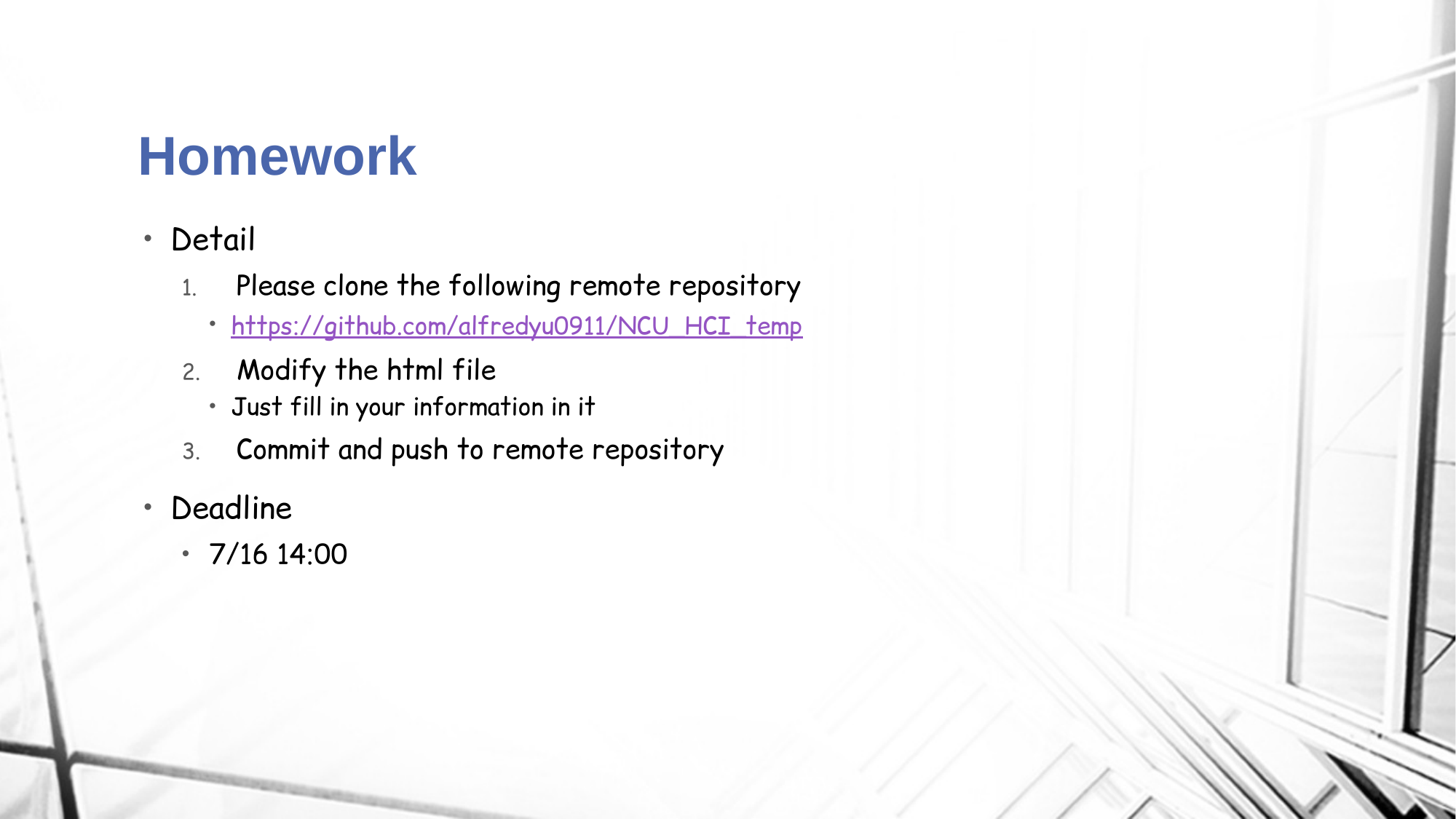

# Homework
Detail
Please clone the following remote repository
https://github.com/alfredyu0911/NCU_HCI_temp
Modify the html file
Just fill in your information in it
Commit and push to remote repository
Deadline
7/16 14:00